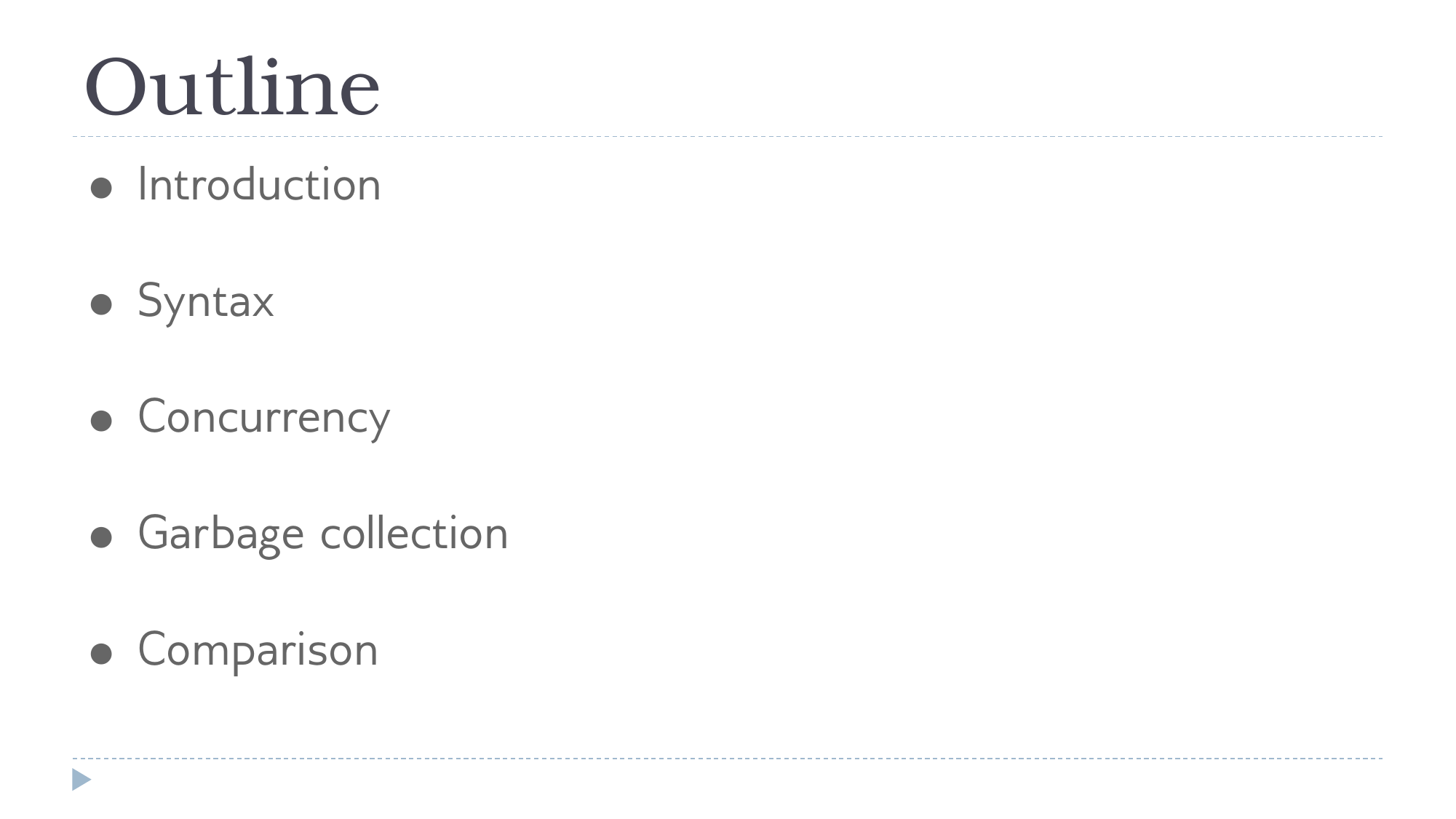

# Outline
Introduction

Syntax

Concurrency

Garbage collection

Comparison